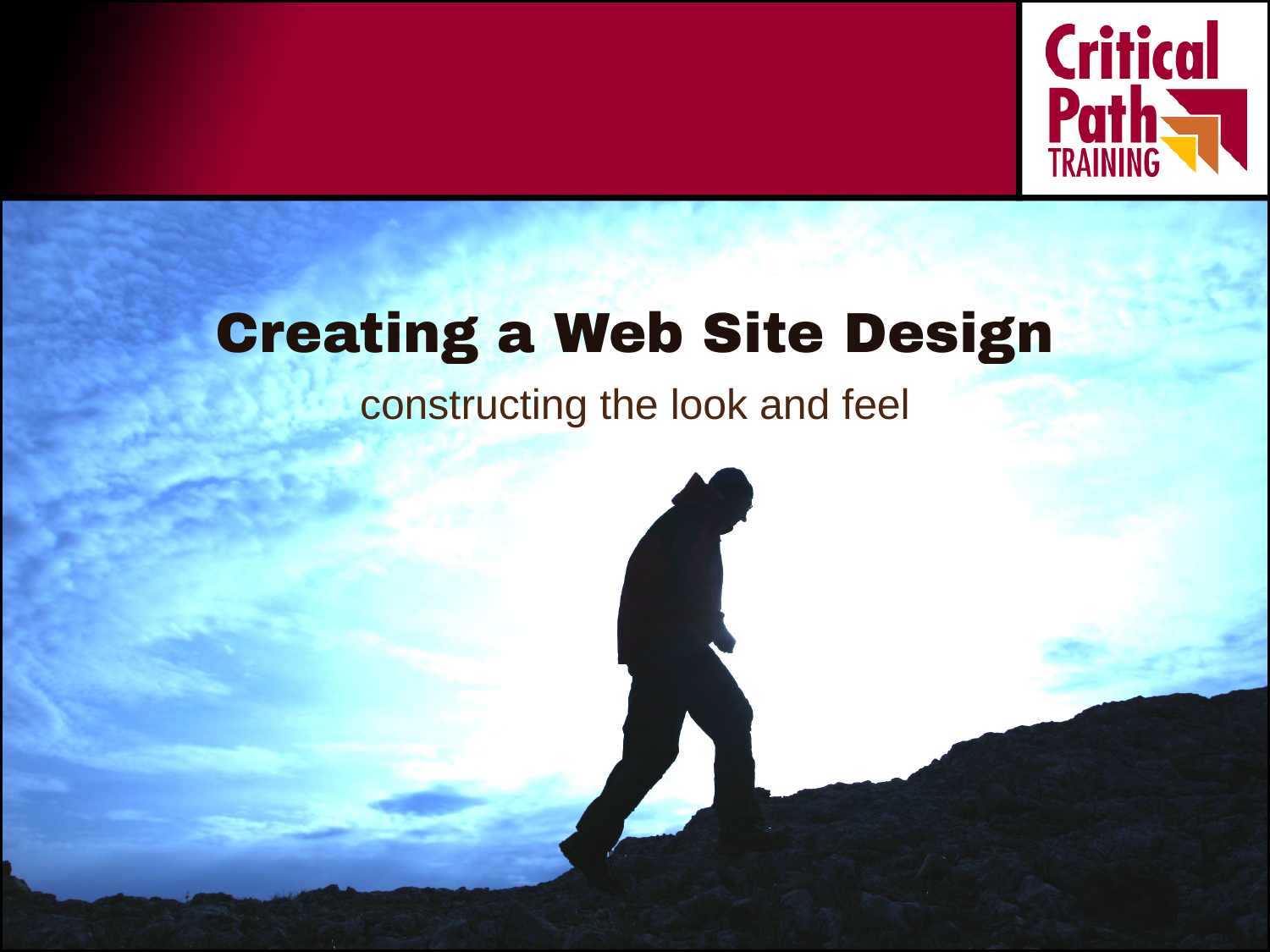

# Creating a Web Site Design
constructing the look and feel